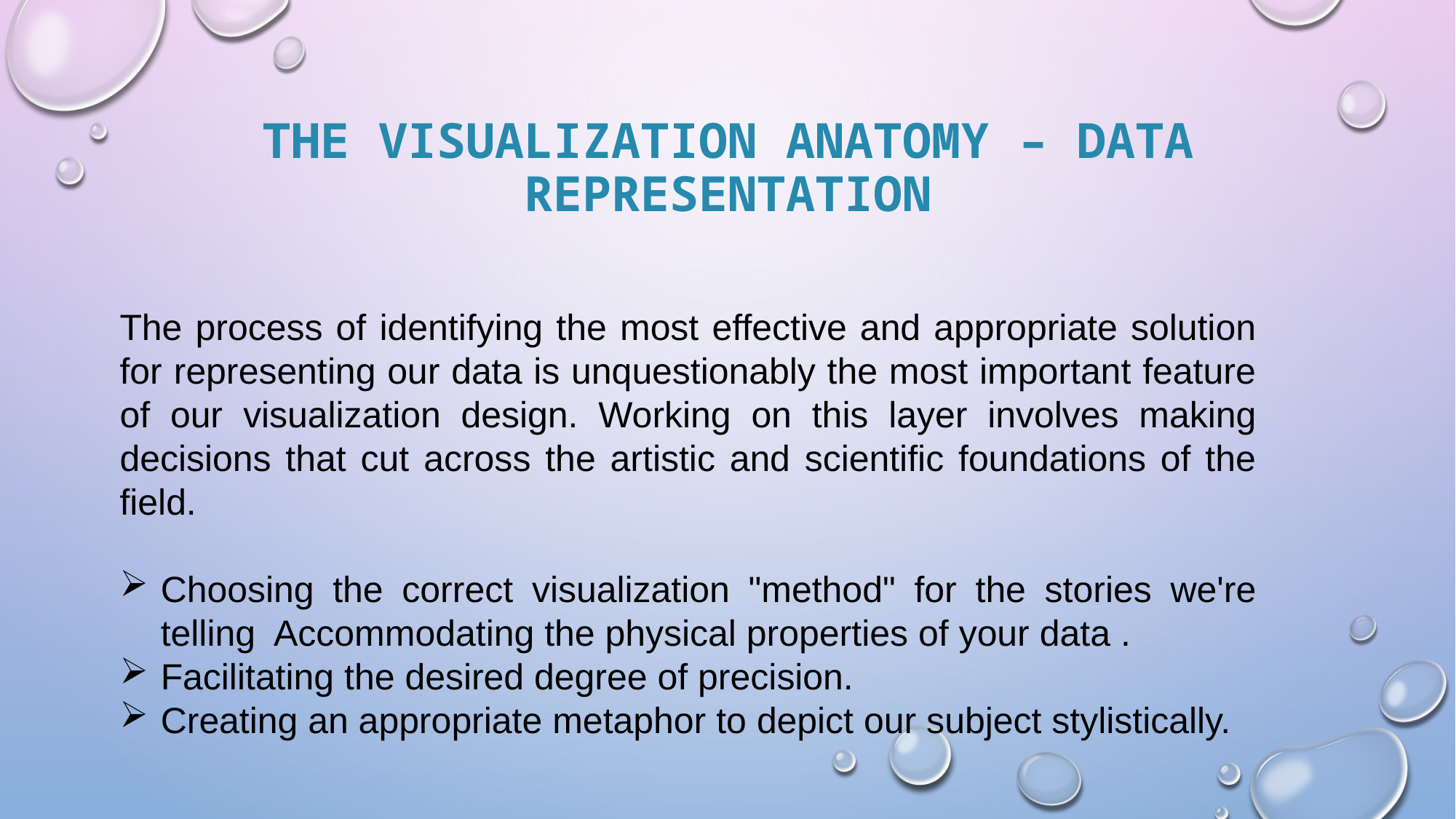

# The visualization anatomy – data representation
The process of identifying the most effective and appropriate solution for representing our data is unquestionably the most important feature of our visualization design. Working on this layer involves making decisions that cut across the artistic and scientific foundations of the field.

Choosing the correct visualization "method" for the stories we're telling  Accommodating the physical properties of your data .
Facilitating the desired degree of precision.
Creating an appropriate metaphor to depict our subject stylistically.